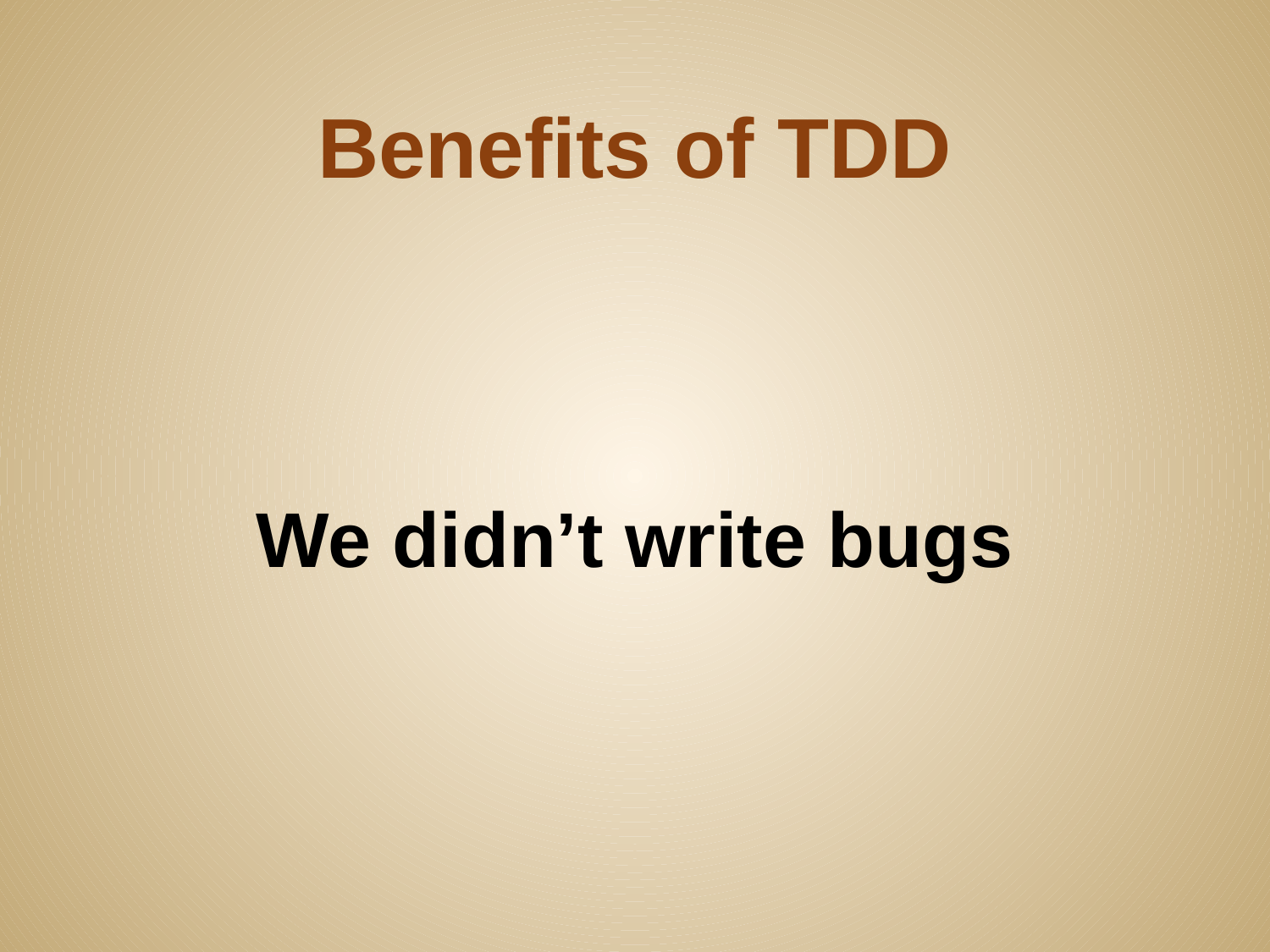

# Benefits of TDD
We didn’t write bugs